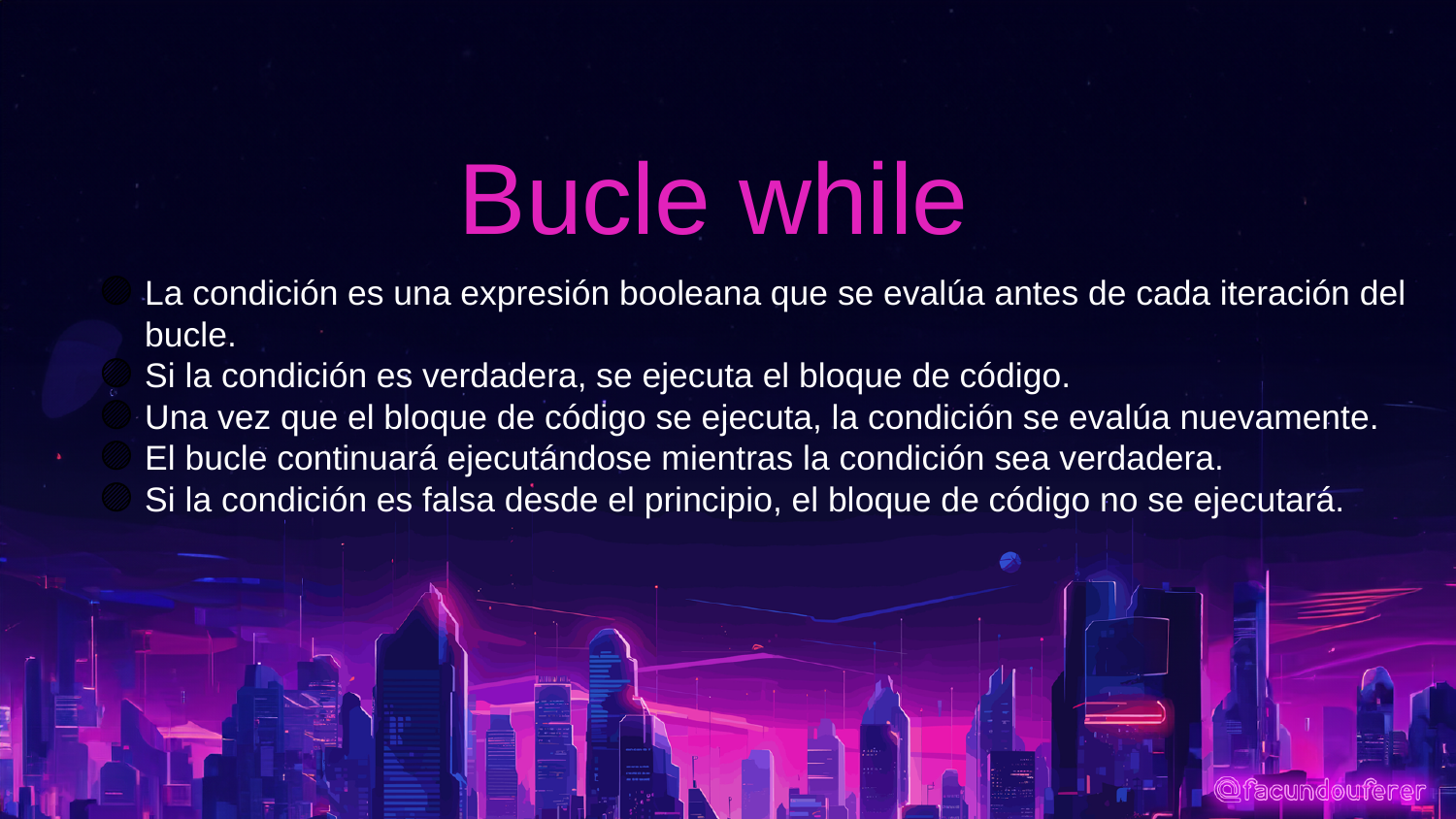

# Bucle while
La condición es una expresión booleana que se evalúa antes de cada iteración del bucle.
Si la condición es verdadera, se ejecuta el bloque de código.
Una vez que el bloque de código se ejecuta, la condición se evalúa nuevamente.
El bucle continuará ejecutándose mientras la condición sea verdadera.
Si la condición es falsa desde el principio, el bloque de código no se ejecutará.